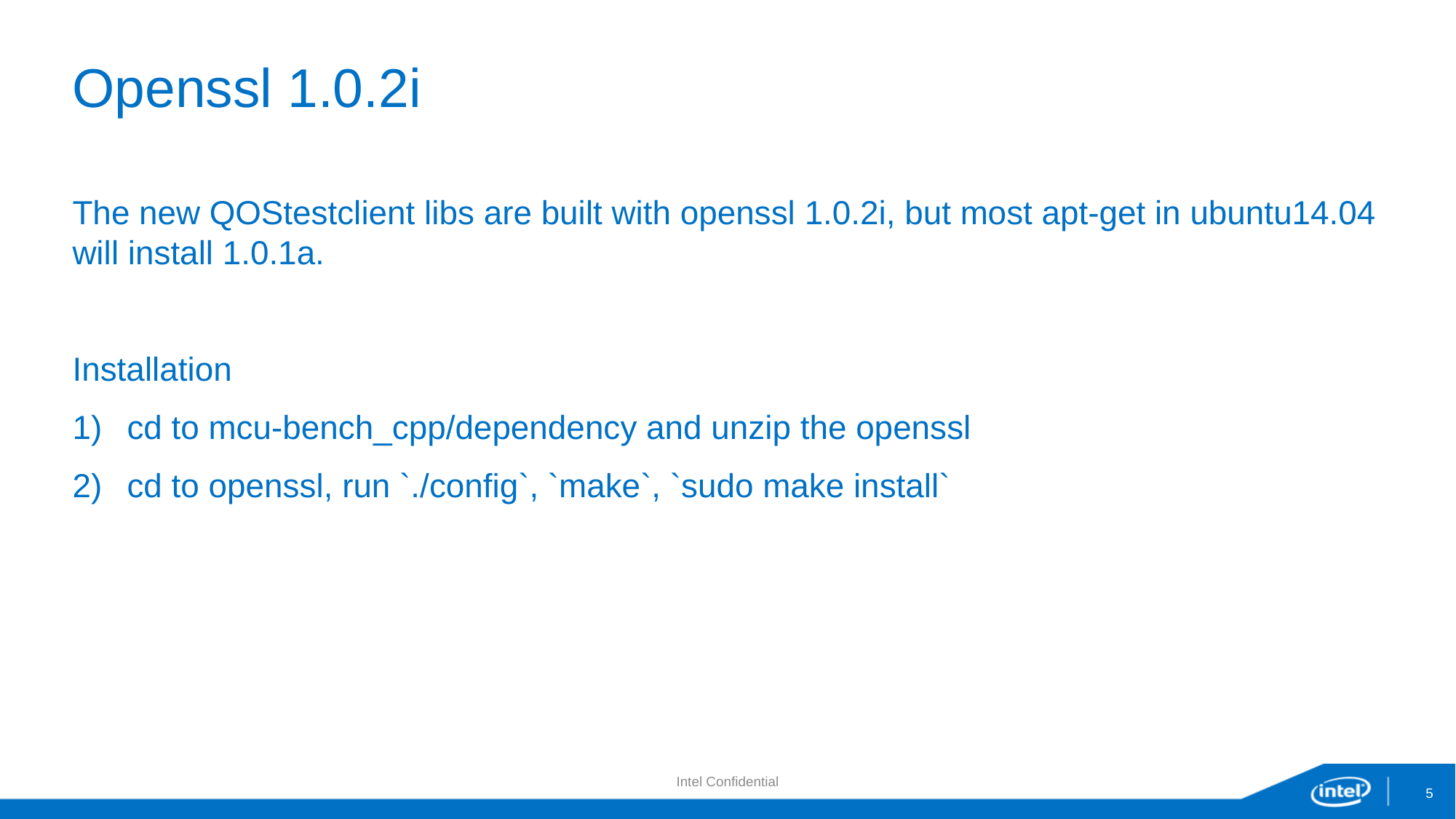

# Openssl 1.0.2i
The new QOStestclient libs are built with openssl 1.0.2i, but most apt-get in ubuntu14.04 will install 1.0.1a.

Installation
cd to mcu-bench_cpp/dependency and unzip the openssl
cd to openssl, run `./config`, `make`, `sudo make install`
Intel Confidential
5